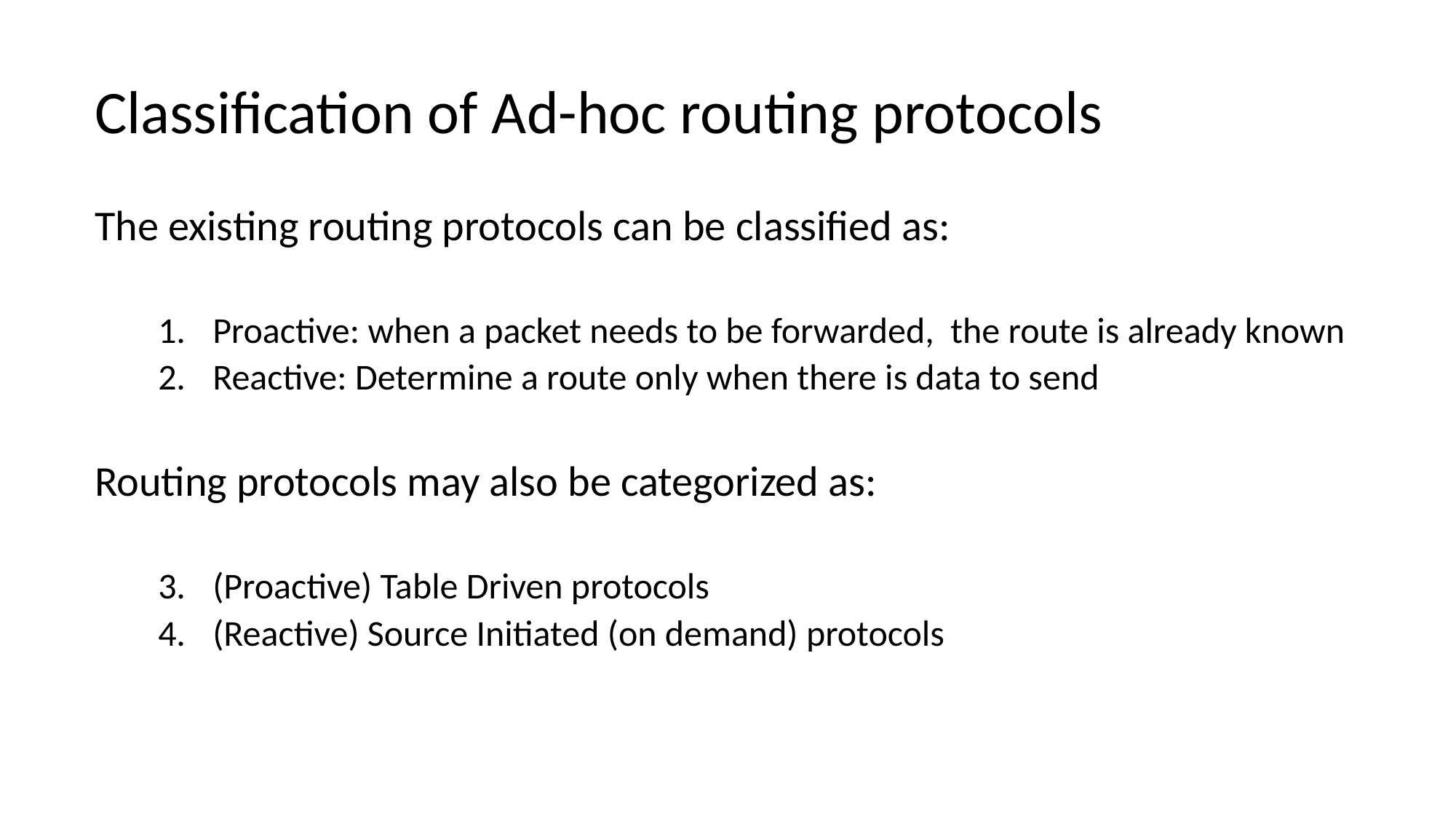

# Classification of Ad-hoc routing protocols
The existing routing protocols can be classified as:

Proactive: when a packet needs to be forwarded,  the route is already known
Reactive: Determine a route only when there is data to send

Routing protocols may also be categorized as:

(Proactive) Table Driven protocols
(Reactive) Source Initiated (on demand) protocols